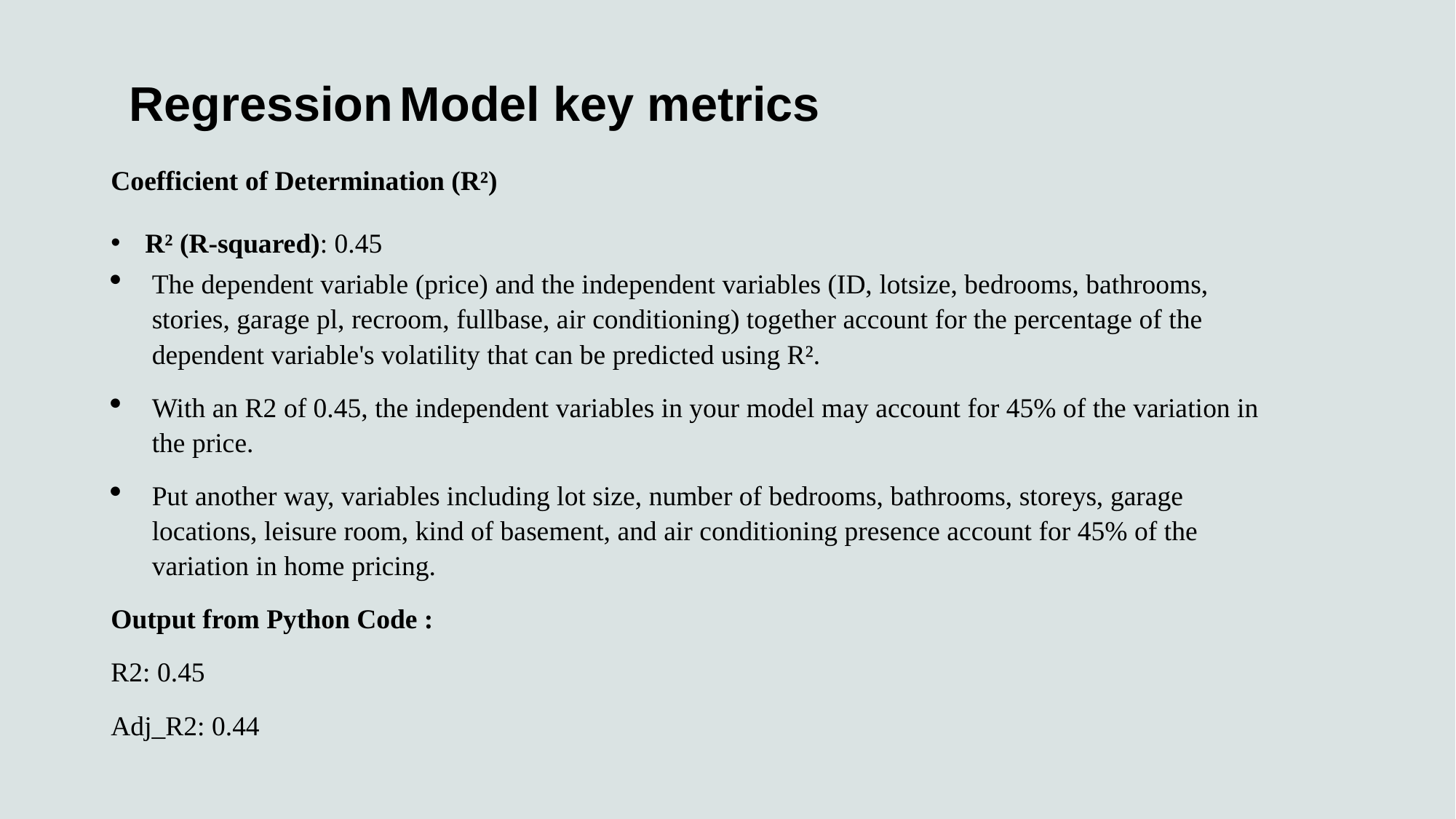

# Regression Model key metrics
Coefficient of Determination (R²)
R² (R-squared): 0.45
The dependent variable (price) and the independent variables (ID, lotsize, bedrooms, bathrooms, stories, garage pl, recroom, fullbase, air conditioning) together account for the percentage of the dependent variable's volatility that can be predicted using R².
With an R2 of 0.45, the independent variables in your model may account for 45% of the variation in the price.
Put another way, variables including lot size, number of bedrooms, bathrooms, storeys, garage locations, leisure room, kind of basement, and air conditioning presence account for 45% of the variation in home pricing.
Output from Python Code :
R2: 0.45
Adj_R2: 0.44